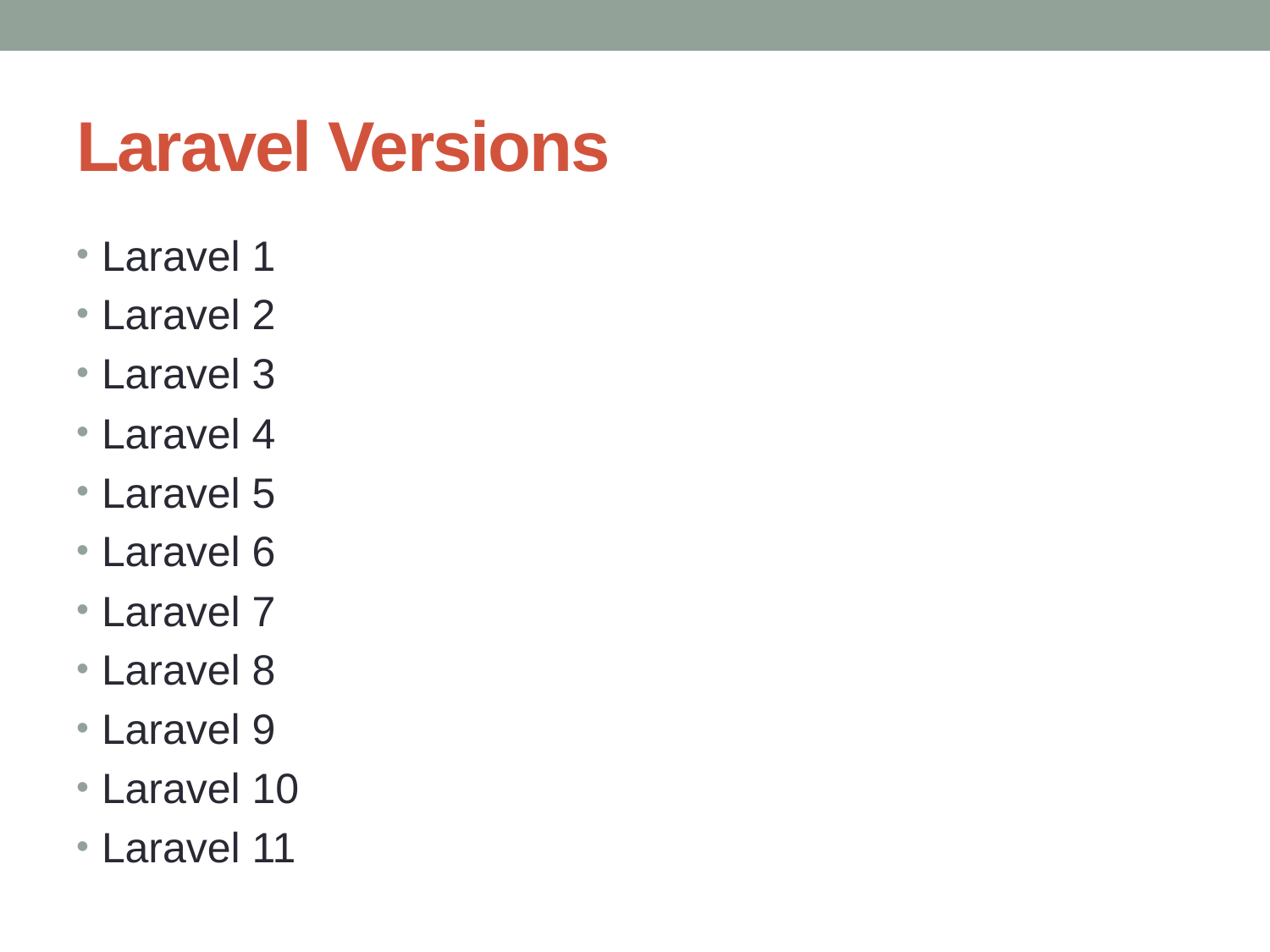

# Laravel Versions
Laravel 1
Laravel 2
Laravel 3
Laravel 4
Laravel 5
Laravel 6
Laravel 7
Laravel 8
Laravel 9
Laravel 10
Laravel 11